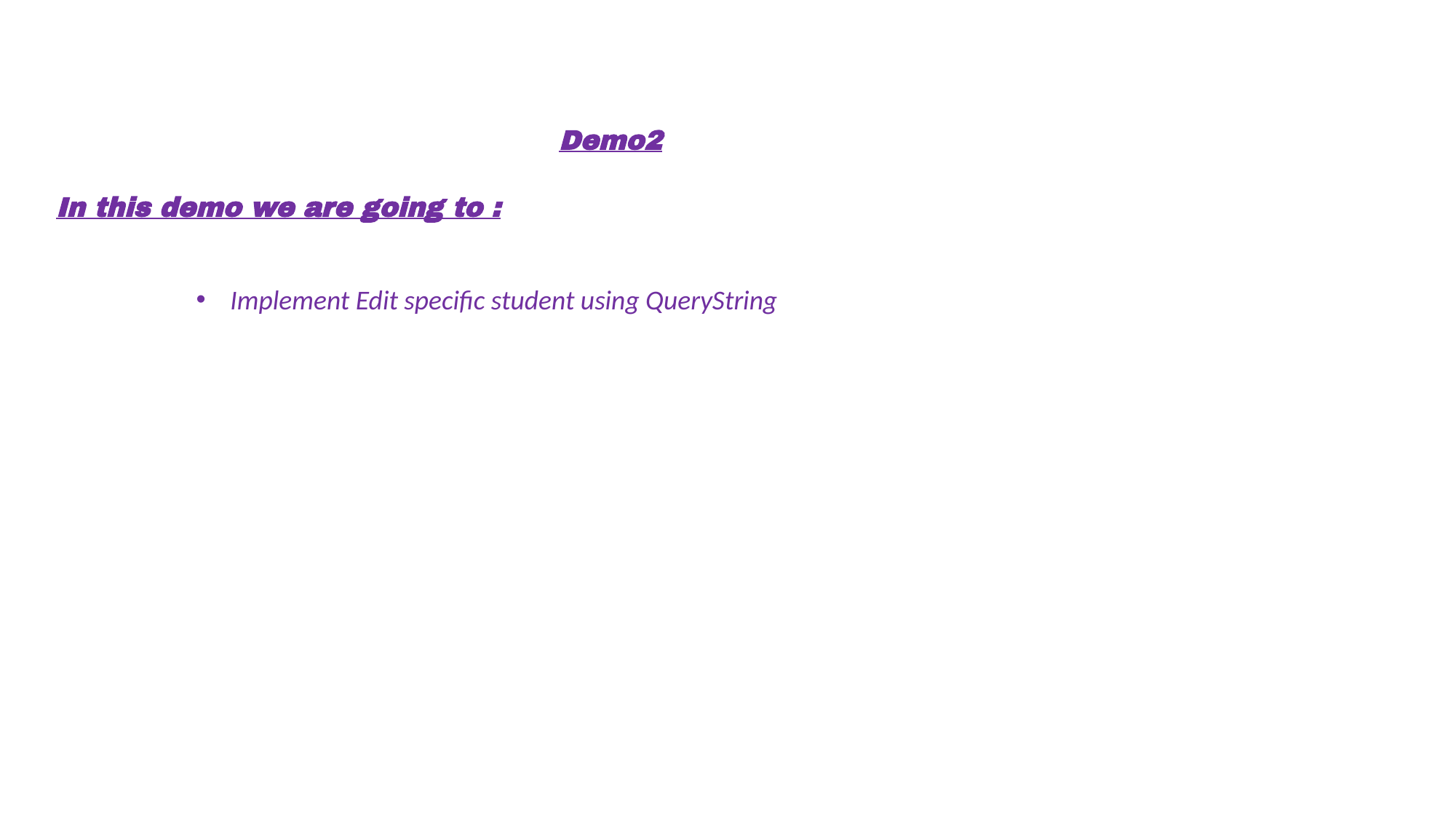

Demo2
In this demo we are going to :

Implement Edit specific student using QueryString